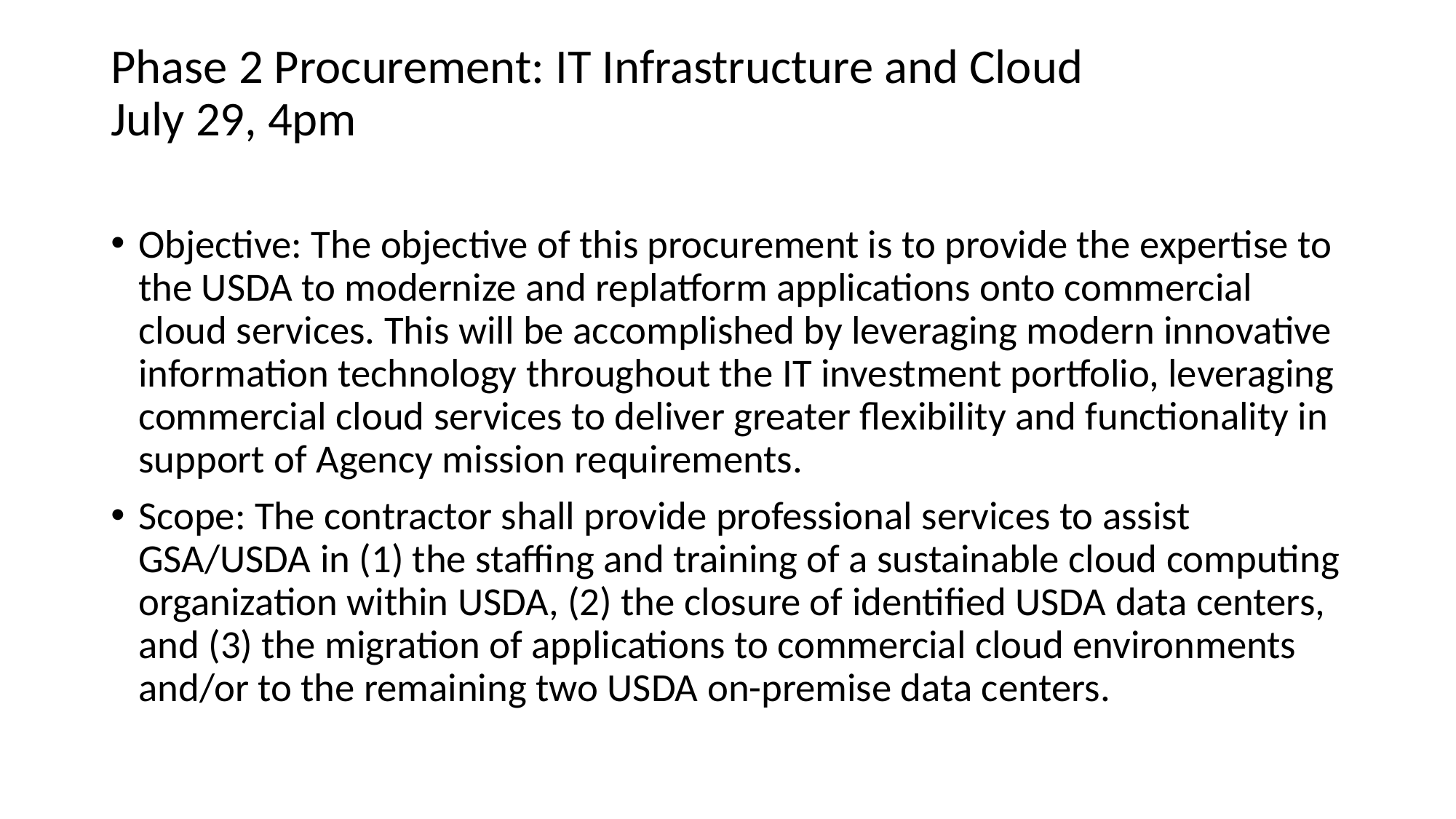

# Phase 2 Procurement: IT Infrastructure and Cloud July 29, 4pm
Objective: The objective of this procurement is to provide the expertise to the USDA to modernize and replatform applications onto commercial cloud services. This will be accomplished by leveraging modern innovative information technology throughout the IT investment portfolio, leveraging commercial cloud services to deliver greater flexibility and functionality in support of Agency mission requirements.
Scope: The contractor shall provide professional services to assist GSA/USDA in (1) the staffing and training of a sustainable cloud computing organization within USDA, (2) the closure of identified USDA data centers, and (3) the migration of applications to commercial cloud environments and/or to the remaining two USDA on-premise data centers.